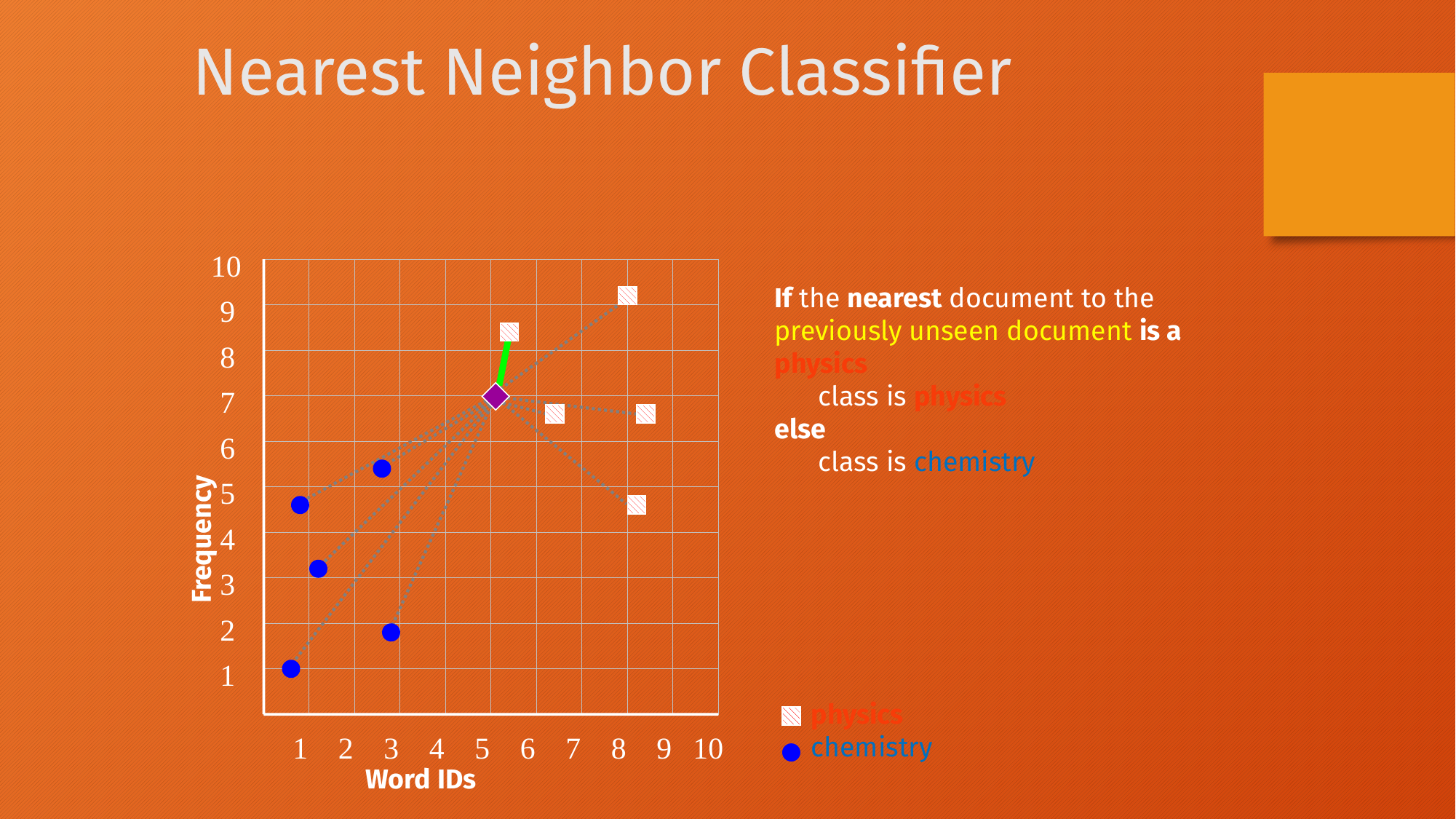

Nearest Neighbor Classifier
10
9
8
7
6
5
4
3
2
1
1
2
3
4
5
6
7
8
9
10

If the nearest document to the previously unseen document is a physics
      class is physics
else
      class is chemistry

Frequency

physics
chemistry

Word IDs